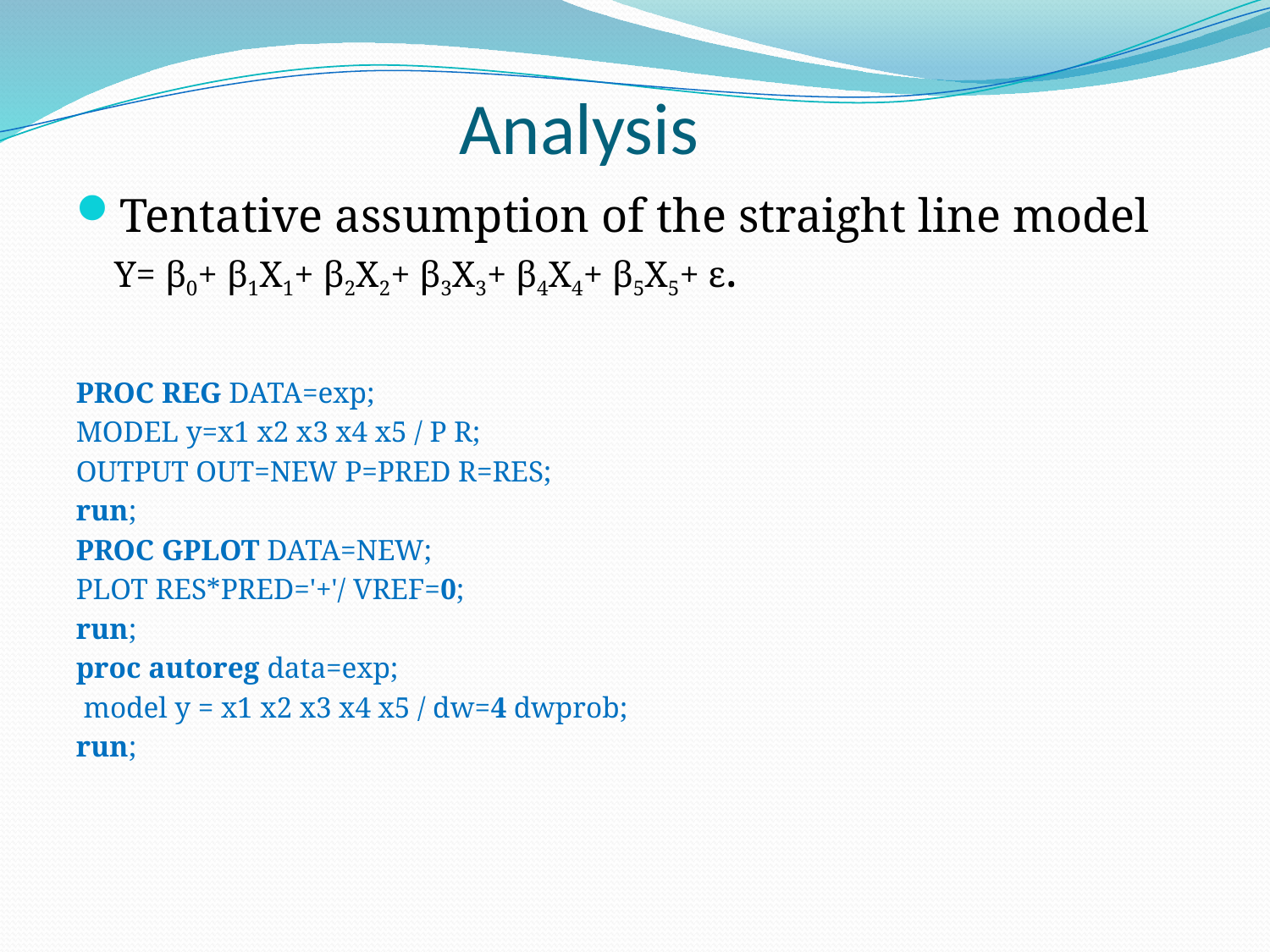

# Analysis
Tentative assumption of the straight line model Y= β0+ β1X1+ β2X2+ β3X3+ β4X4+ β5X5+ ε.

PROC REG DATA=exp;
MODEL y=x1 x2 x3 x4 x5 / P R;
OUTPUT OUT=NEW P=PRED R=RES;
run;
PROC GPLOT DATA=NEW;
PLOT RES*PRED='+'/ VREF=0;
run;
proc autoreg data=exp;
 model y = x1 x2 x3 x4 x5 / dw=4 dwprob;
run;